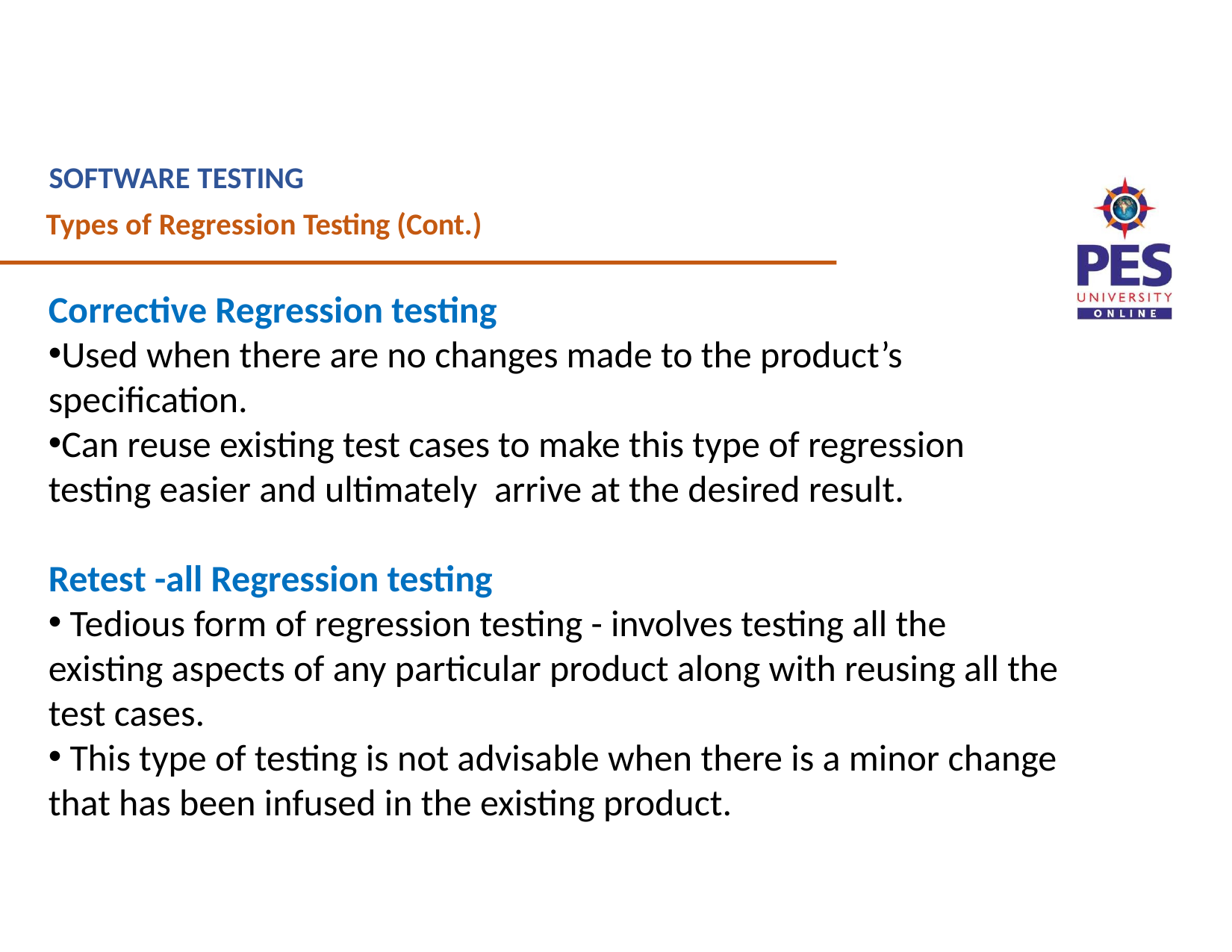

SOFTWARE TESTING
Types of Regression Testing (Cont.)

Corrective Regression testing
Used when there are no changes made to the product’s specification.
Can reuse existing test cases to make this type of regression testing easier and ultimately  arrive at the desired result.

Retest -all Regression testing
 Tedious form of regression testing - involves testing all the existing aspects of any particular product along with reusing all the test cases.
 This type of testing is not advisable when there is a minor change that has been infused in the existing product.